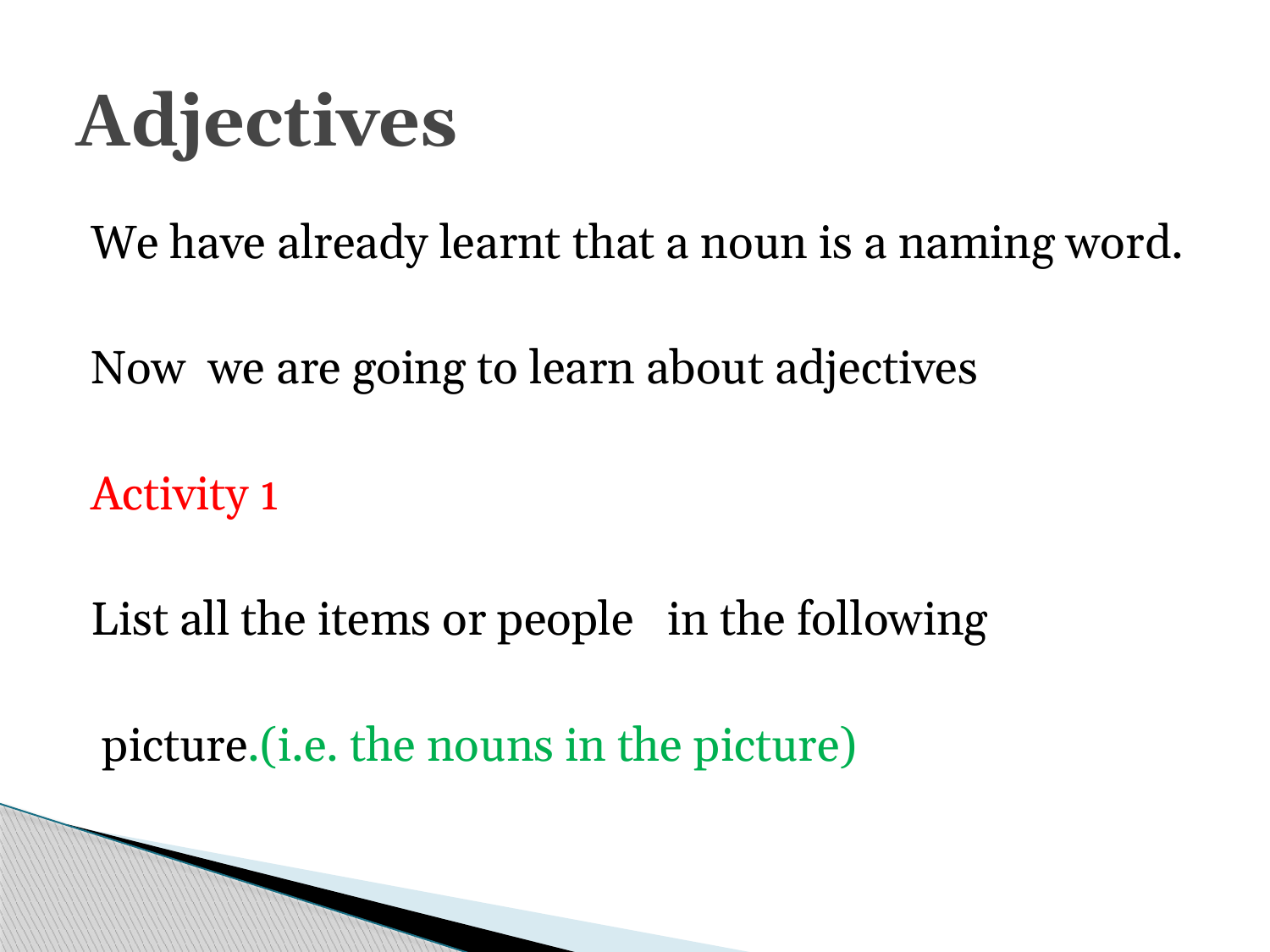

# Adjectives
We have already learnt that a noun is a naming word.

Now  we are going to learn about adjectives

Activity 1

List all the items or people   in the following

 picture.(i.e. the nouns in the picture)